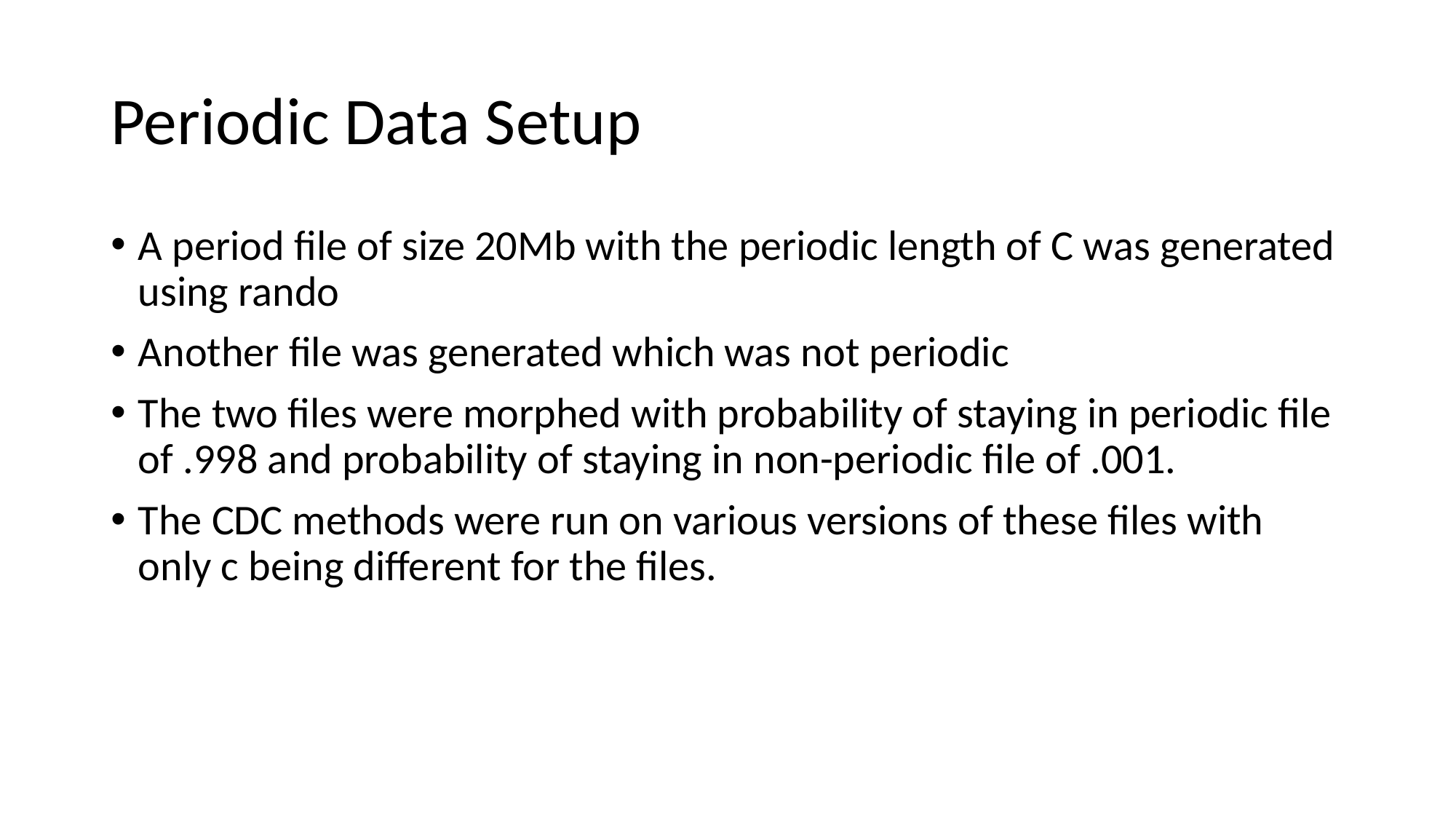

# Periodic Data Setup
A period file of size 20Mb with the periodic length of C was generated using rando
Another file was generated which was not periodic
The two files were morphed with probability of staying in periodic file of .998 and probability of staying in non-periodic file of .001.
The CDC methods were run on various versions of these files with only c being different for the files.